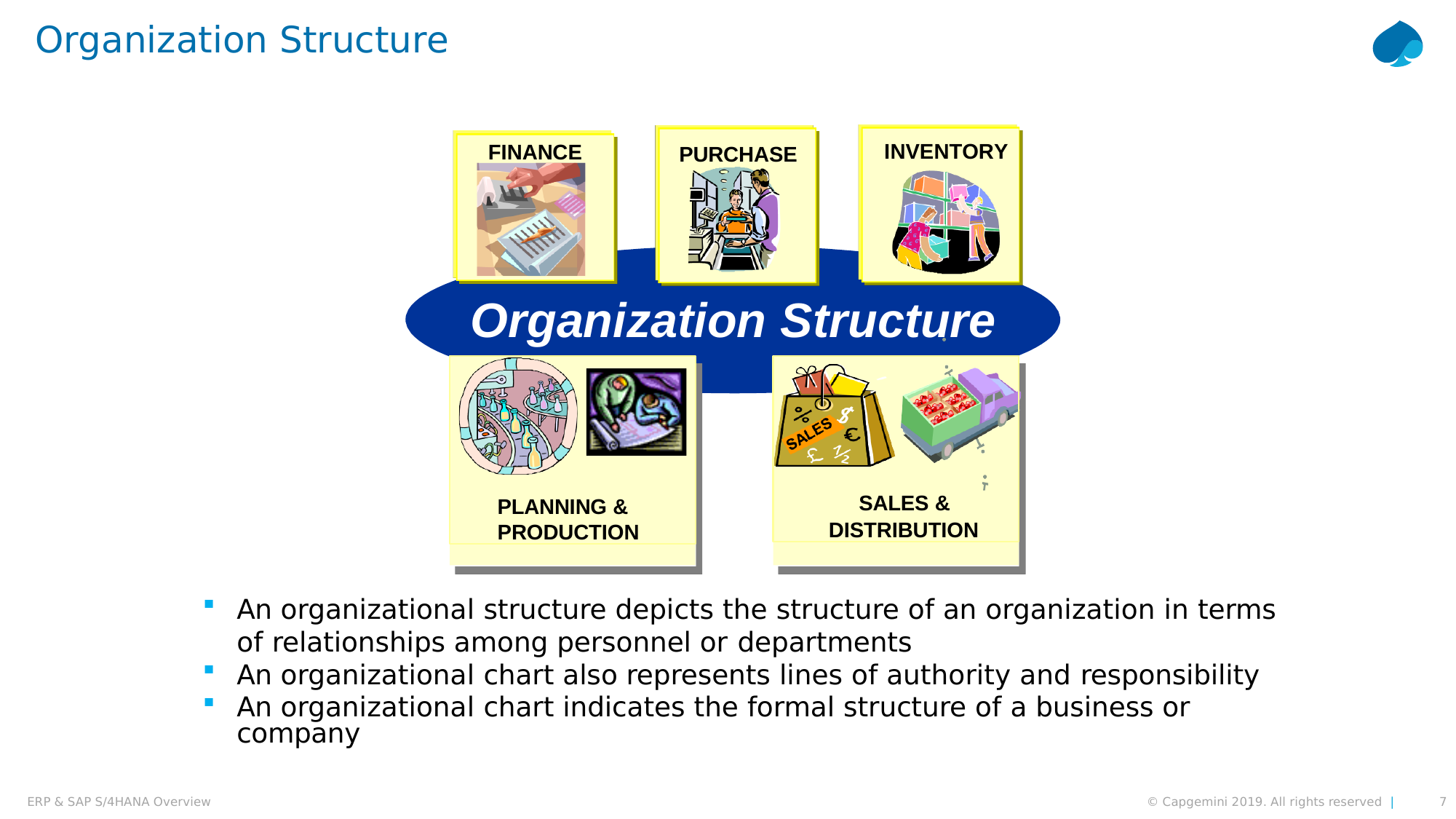

# Organization Structure

INVENTORY
FINANCE
PURCHASE

Organization Structure

PLANNING &  PRODUCTION

SALES &  DISTRIBUTION

An organizational structure depicts the structure of an organization in terms  of relationships among personnel or departments
An organizational chart also represents lines of authority and responsibility
An organizational chart indicates the formal structure of a business or  company